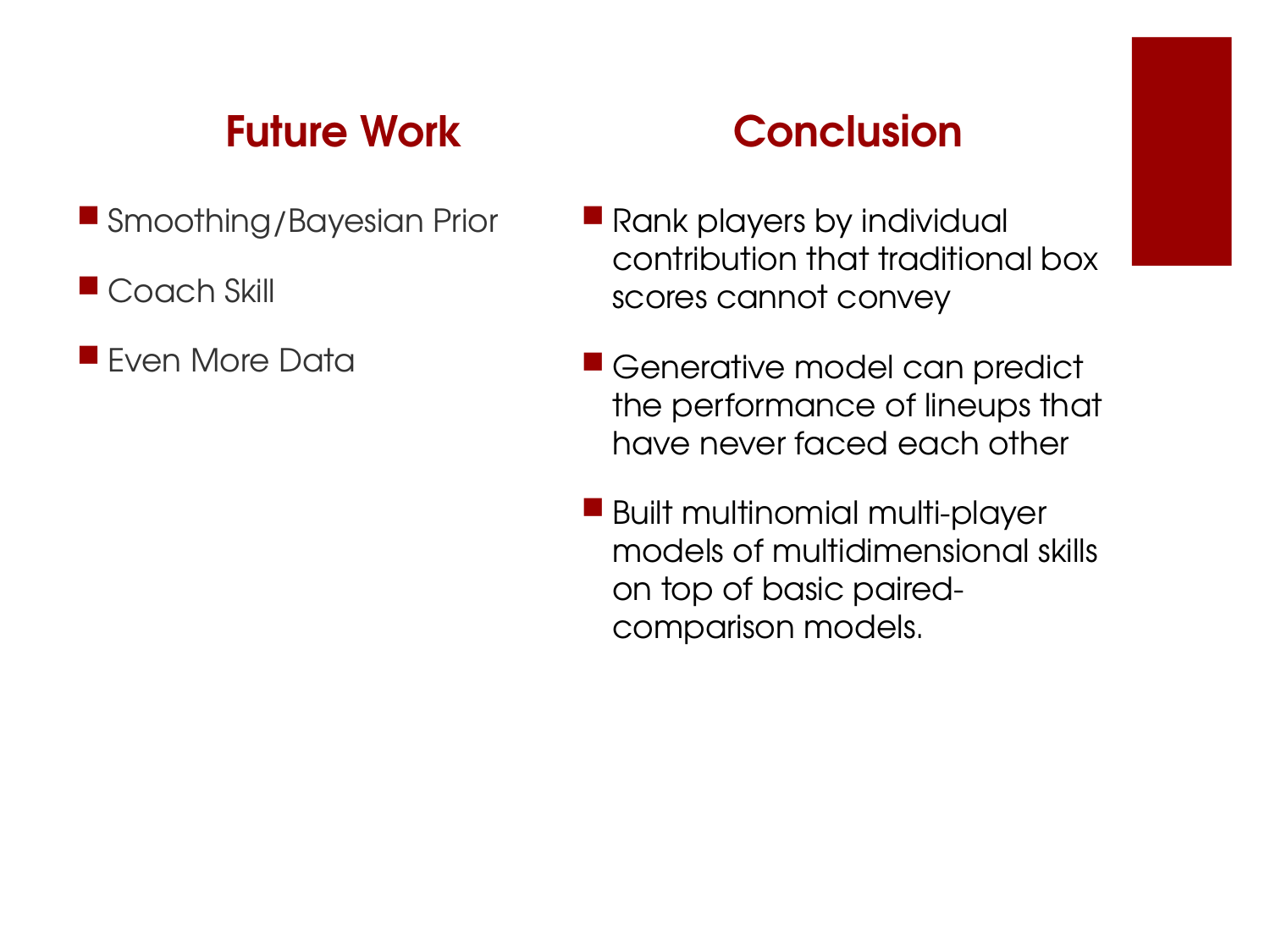

Future Work
Conclusion
Smoothing/Bayesian Prior
Coach Skill
Even More Data

Rank players by individual contribution that traditional box scores cannot convey
Generative model can predict the performance of lineups that have never faced each other
Built multinomial multi-player models of multidimensional skills on top of basic paired-comparison models.